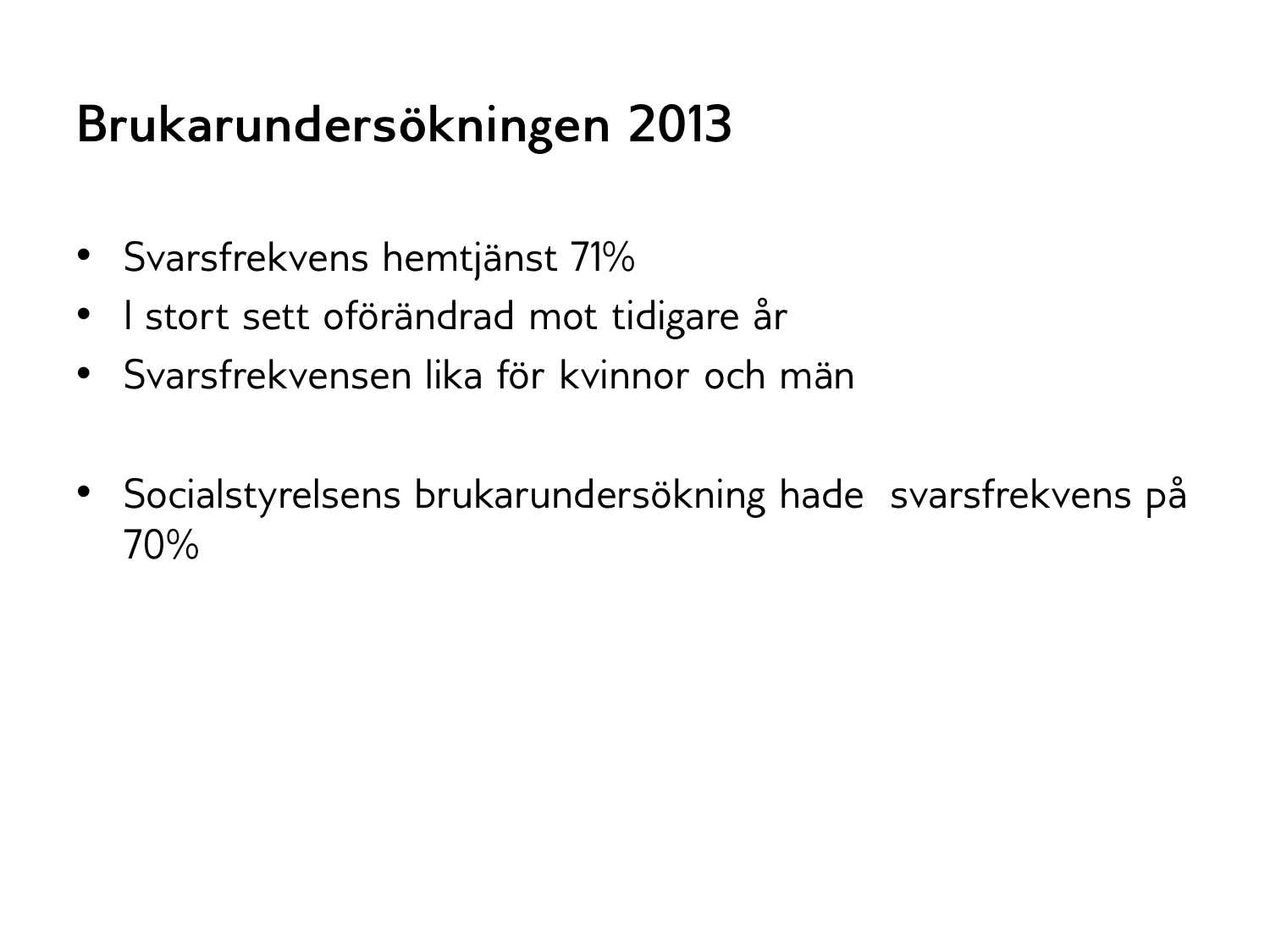

# Brukarundersökningen 2013
Svarsfrekvens hemtjänst 71%
I stort sett oförändrad mot tidigare år
Svarsfrekvensen lika för kvinnor och män

Socialstyrelsens brukarundersökning hade  svarsfrekvens på 70%